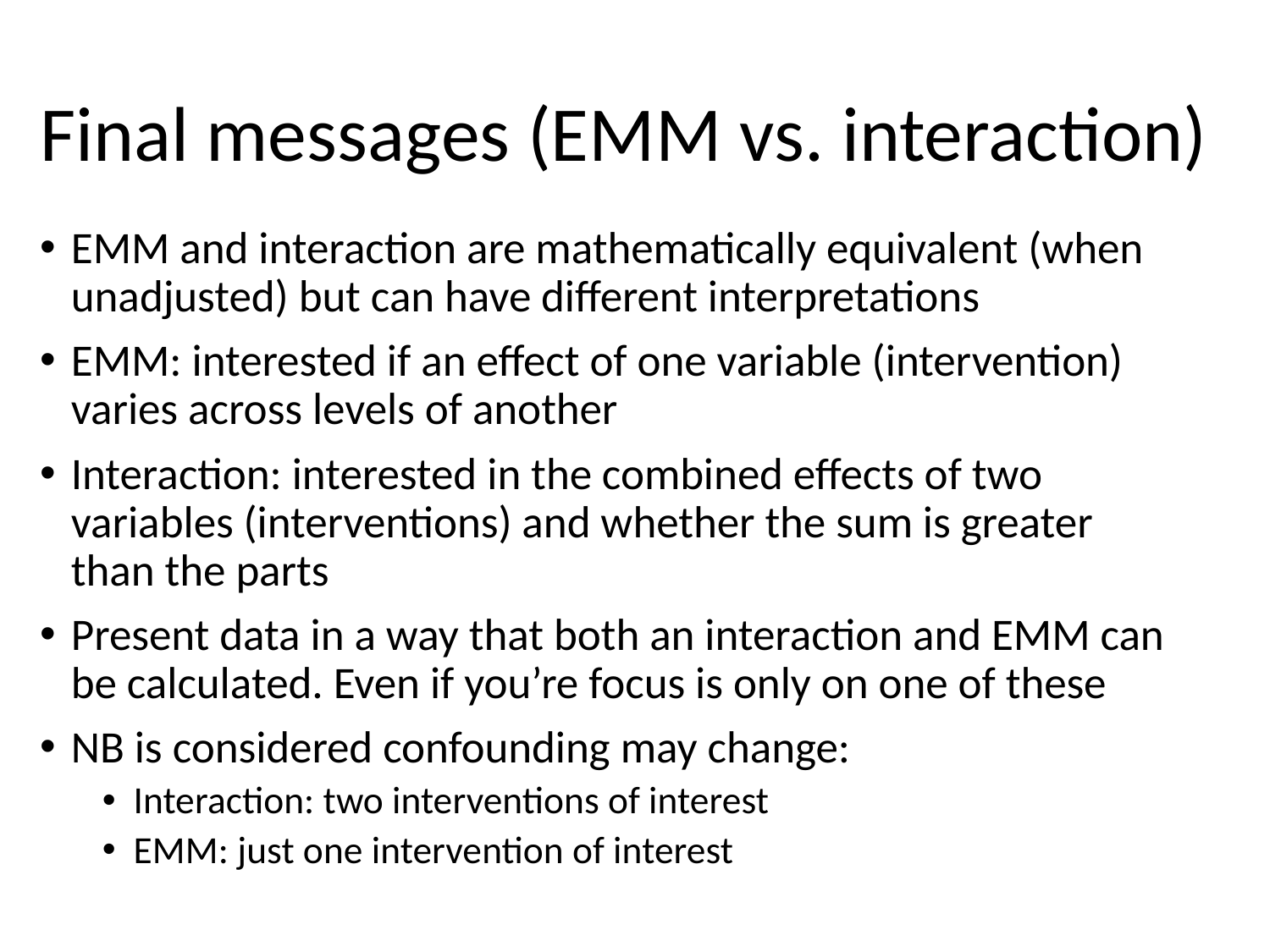

# Final messages (EMM vs. interaction)
EMM and interaction are mathematically equivalent (when unadjusted) but can have different interpretations
EMM: interested if an effect of one variable (intervention) varies across levels of another
Interaction: interested in the combined effects of two variables (interventions) and whether the sum is greater than the parts
Present data in a way that both an interaction and EMM can be calculated. Even if you’re focus is only on one of these
NB is considered confounding may change:
Interaction: two interventions of interest
EMM: just one intervention of interest